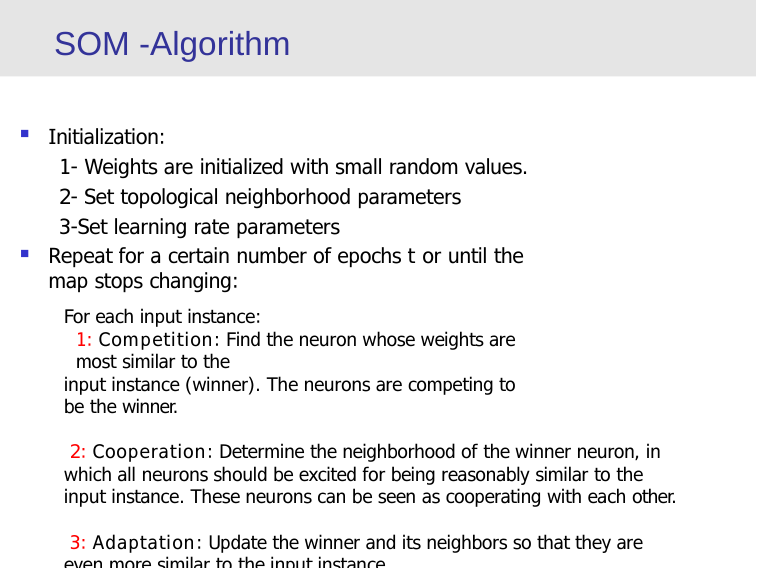

# SOM -Algorithm
Initialization:
1- Weights are initialized with small random values.  2- Set topological neighborhood parameters
3-Set learning rate parameters
Repeat for a certain number of epochs t or until the map stops changing:
For each input instance:
1: Competition: Find the neuron whose weights are most similar to the
input instance (winner). The neurons are competing to be the winner.

2: Cooperation: Determine the neighborhood of the winner neuron, in  which all neurons should be excited for being reasonably similar to the  input instance. These neurons can be seen as cooperating with each other.

3: Adaptation: Update the winner and its neighbors so that they are  even more similar to the input instance.